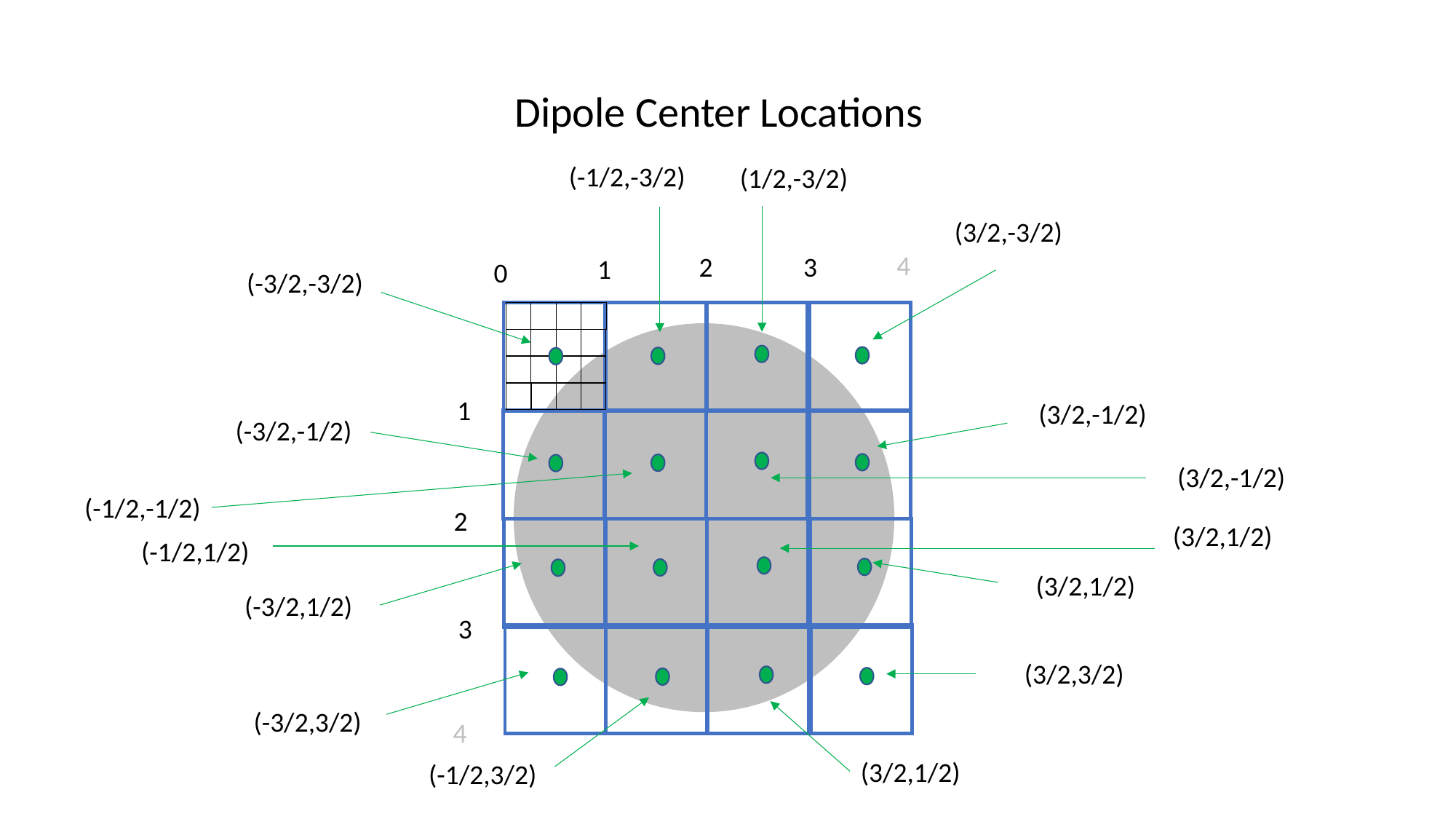

Dipole Center Locations
(-1/2,-3/2)
(1/2,-3/2)
(3/2,-3/2)
4
3
2
1
0
(-3/2,-3/2)

1
(3/2,-1/2)
(-3/2,-1/2)

(3/2,-1/2)
(-1/2,-1/2)
2
(3/2,1/2)

(-1/2,1/2)

(3/2,1/2)
(-3/2,1/2)
3

(3/2,3/2)

(-3/2,3/2)
4
(3/2,1/2)
(-1/2,3/2)